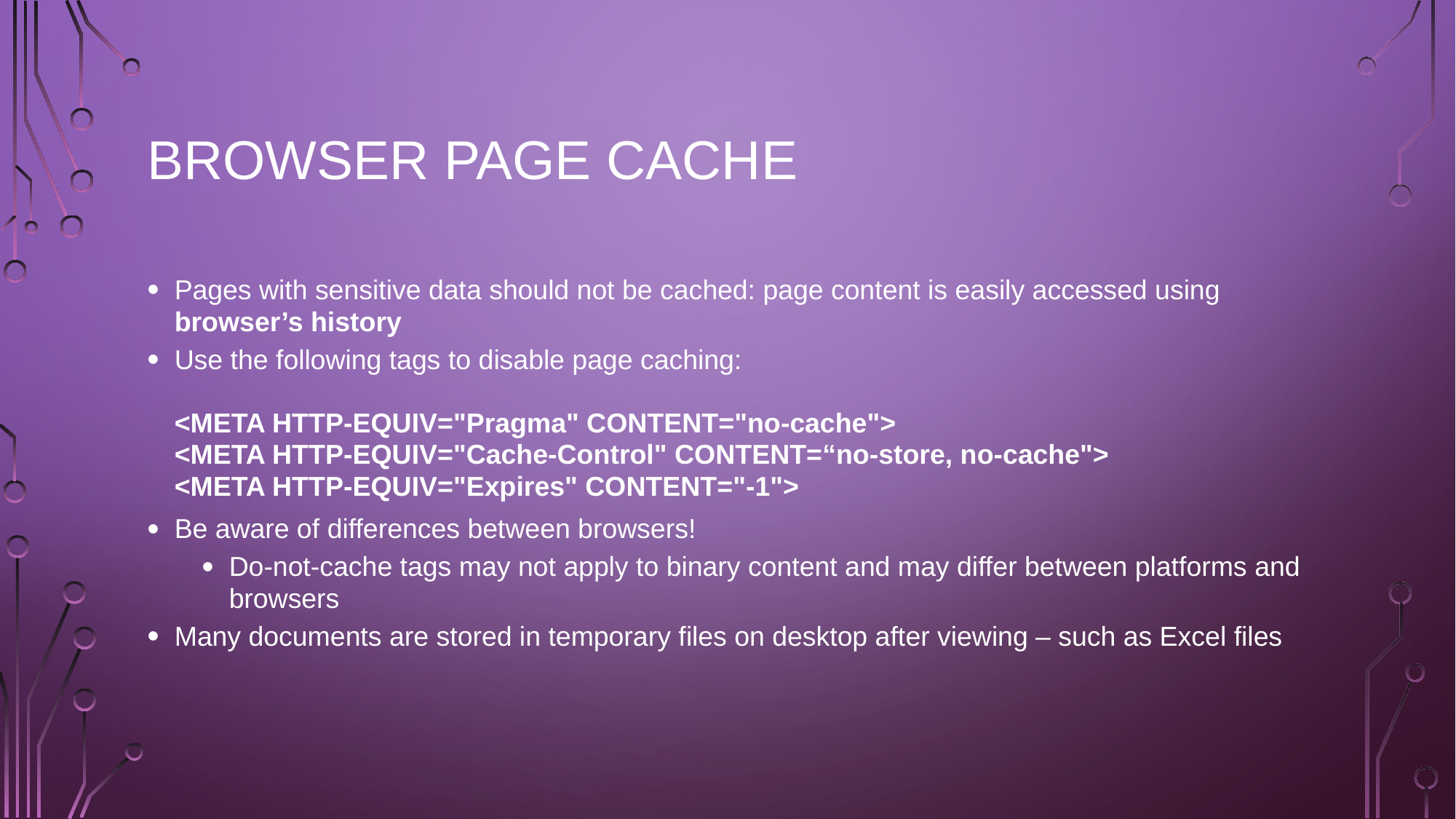

# Browser Page Cache
Pages with sensitive data should not be cached: page content is easily accessed using browser’s history
Use the following tags to disable page caching:
<META HTTP-EQUIV="Pragma" CONTENT="no-cache">
<META HTTP-EQUIV="Cache-Control" CONTENT=“no-store, no-cache">
<META HTTP-EQUIV="Expires" CONTENT="-1">
Be aware of differences between browsers!
Do-not-cache tags may not apply to binary content and may differ between platforms and browsers
Many documents are stored in temporary files on desktop after viewing – such as Excel files